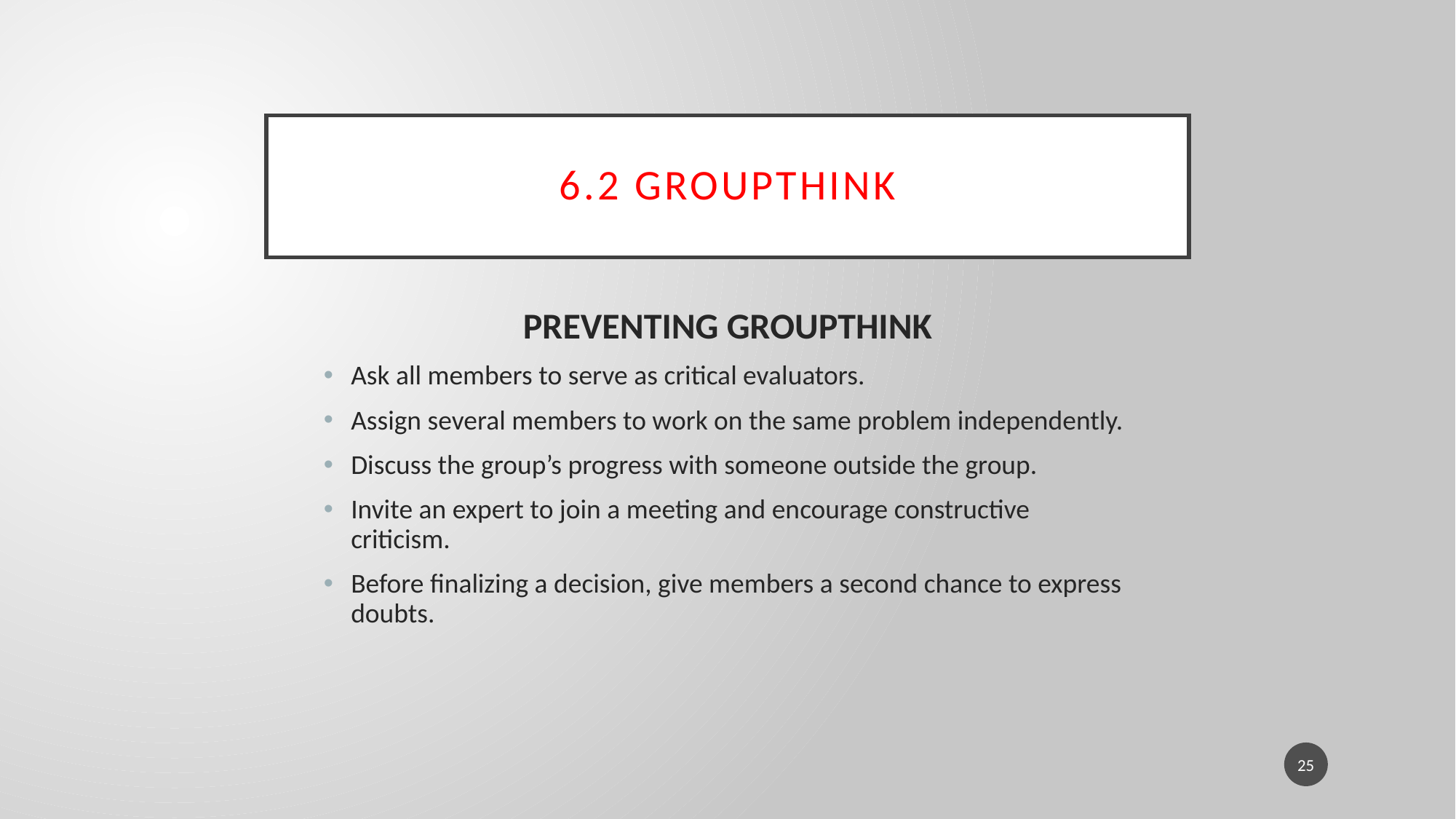

# 6.2 groupthink
PREVENTING GROUPTHINK
Ask all members to serve as critical evaluators.
Assign several members to work on the same problem independently.
Discuss the group’s progress with someone outside the group.
Invite an expert to join a meeting and encourage constructive criticism.
Before finalizing a decision, give members a second chance to express doubts.
25